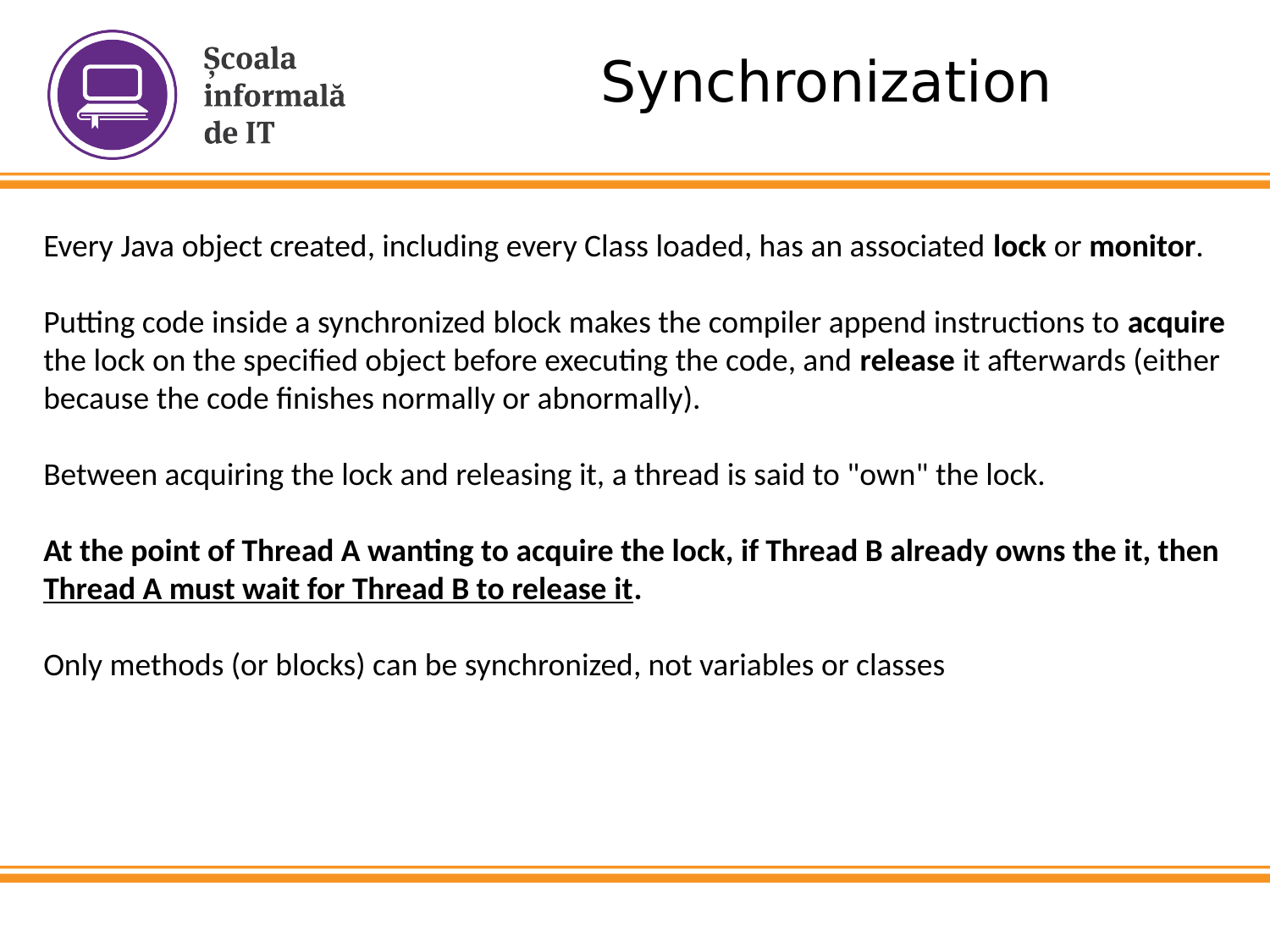

Synchronization
Every Java object created, including every Class loaded, has an associated lock or monitor.

Putting code inside a synchronized block makes the compiler append instructions to acquire the lock on the specified object before executing the code, and release it afterwards (either because the code finishes normally or abnormally).

Between acquiring the lock and releasing it, a thread is said to "own" the lock.

At the point of Thread A wanting to acquire the lock, if Thread B already owns the it, then Thread A must wait for Thread B to release it.

Only methods (or blocks) can be synchronized, not variables or classes